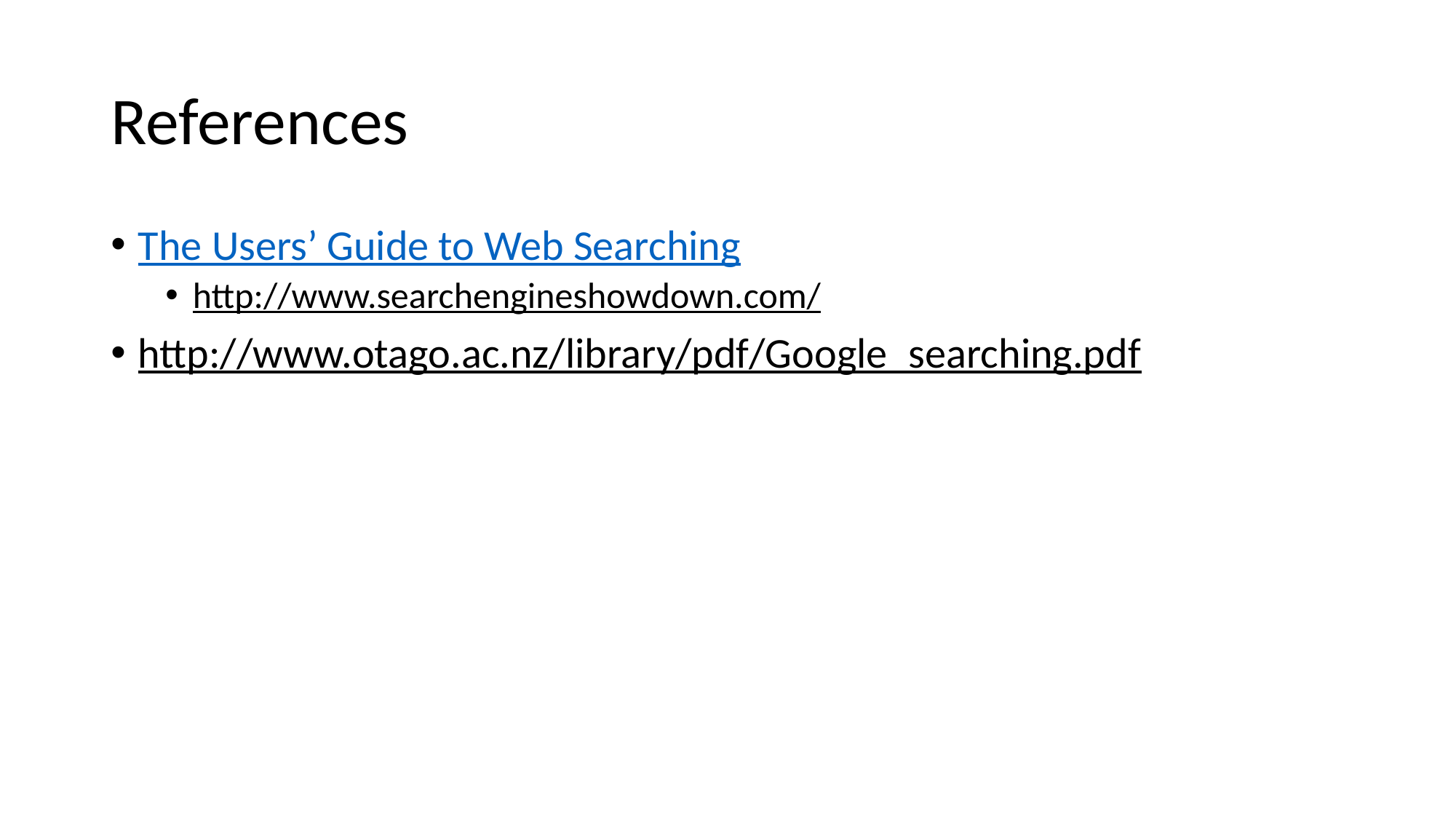

# References
The Users’ Guide to Web Searching
http://www.searchengineshowdown.com/
http://www.otago.ac.nz/library/pdf/Google_searching.pdf